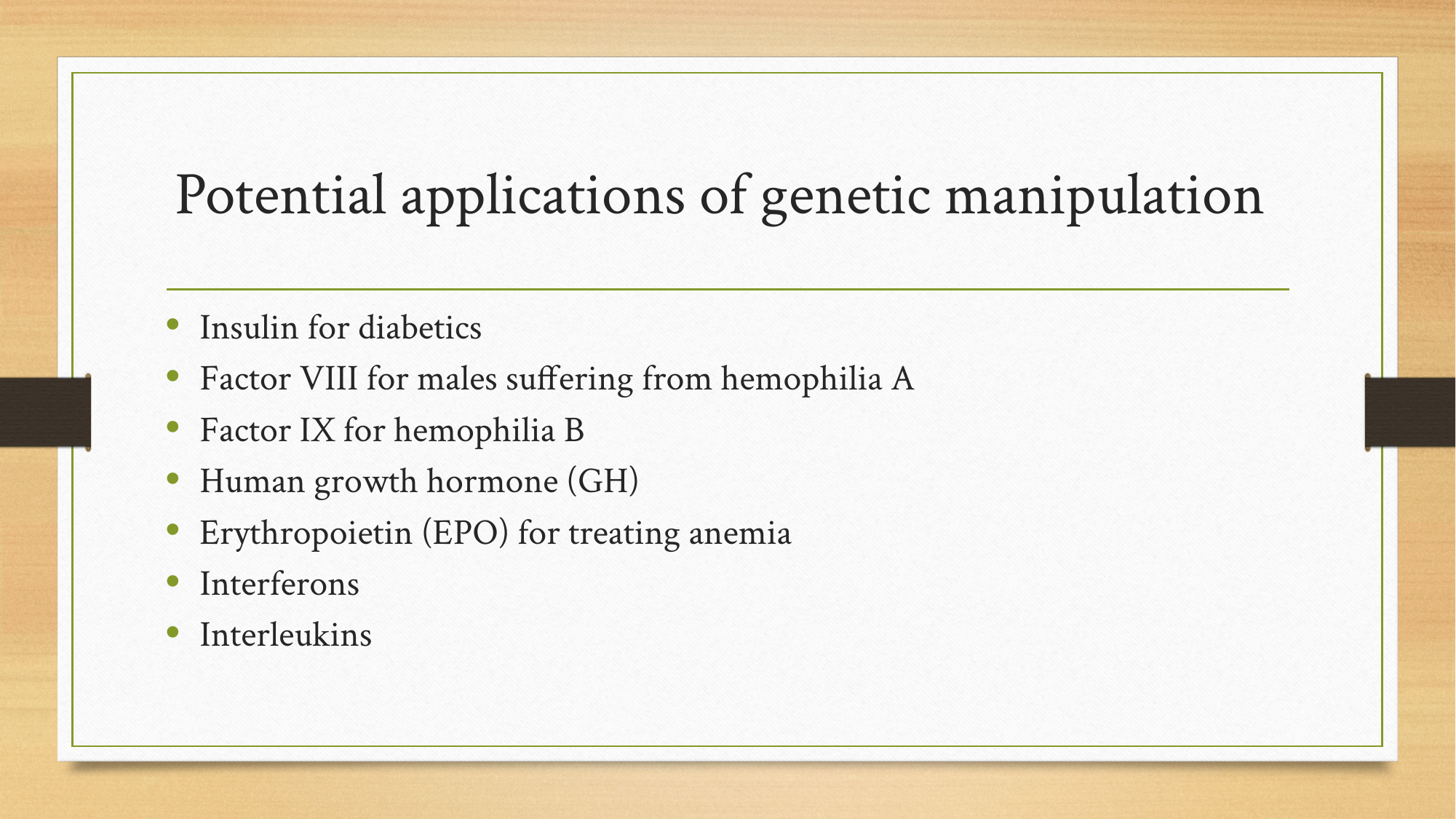

# Potential applications of genetic manipulation
Insulin for diabetics
Factor VIII for males suffering from hemophilia A
Factor IX for hemophilia B
Human growth hormone (GH)
Erythropoietin (EPO) for treating anemia
Interferons
Interleukins